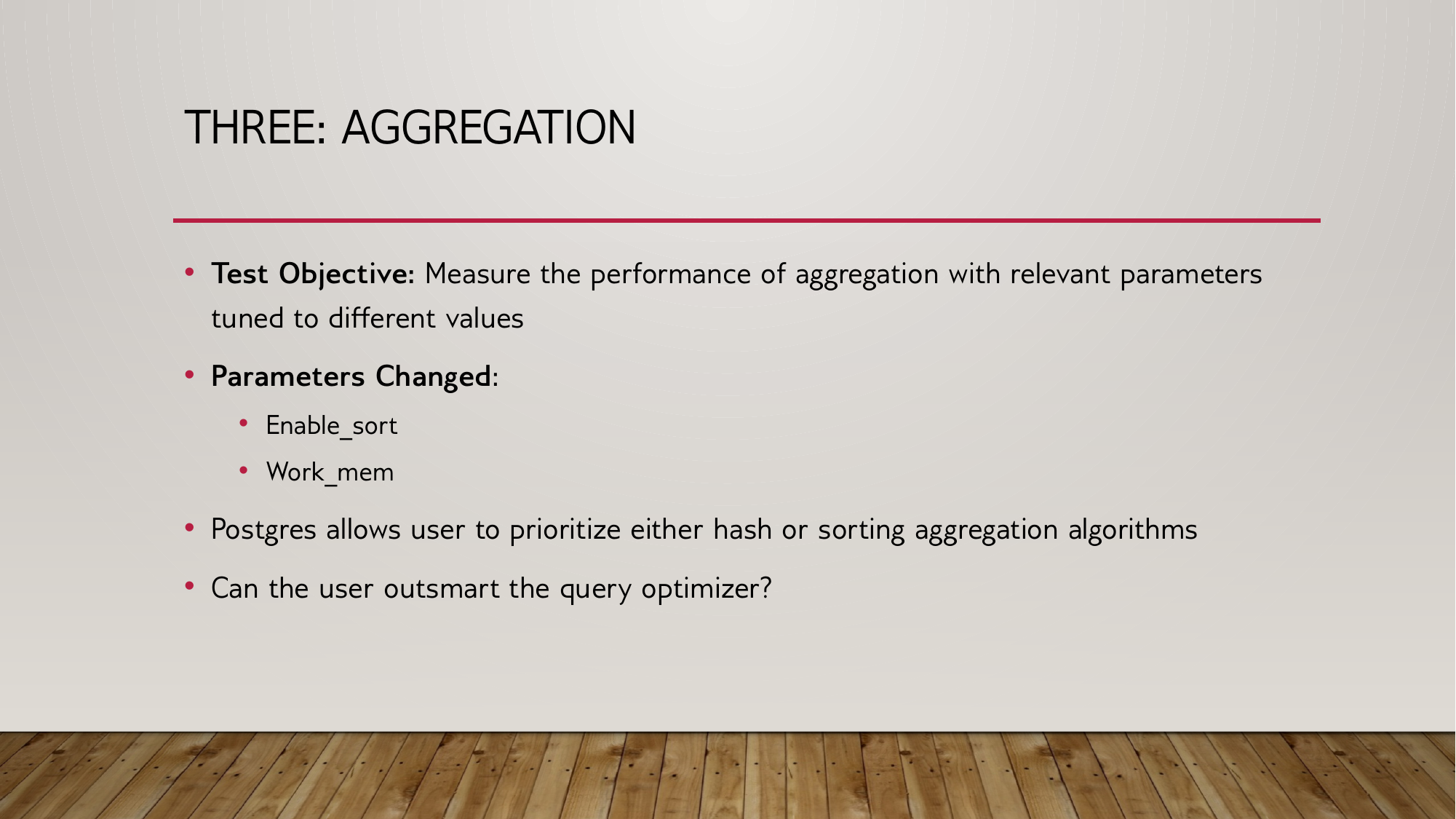

# Three: Aggregation
Test Objective: Measure the performance of aggregation with relevant parameters tuned to different values
Parameters Changed:
Enable_sort
Work_mem
Postgres allows user to prioritize either hash or sorting aggregation algorithms
Can the user outsmart the query optimizer?